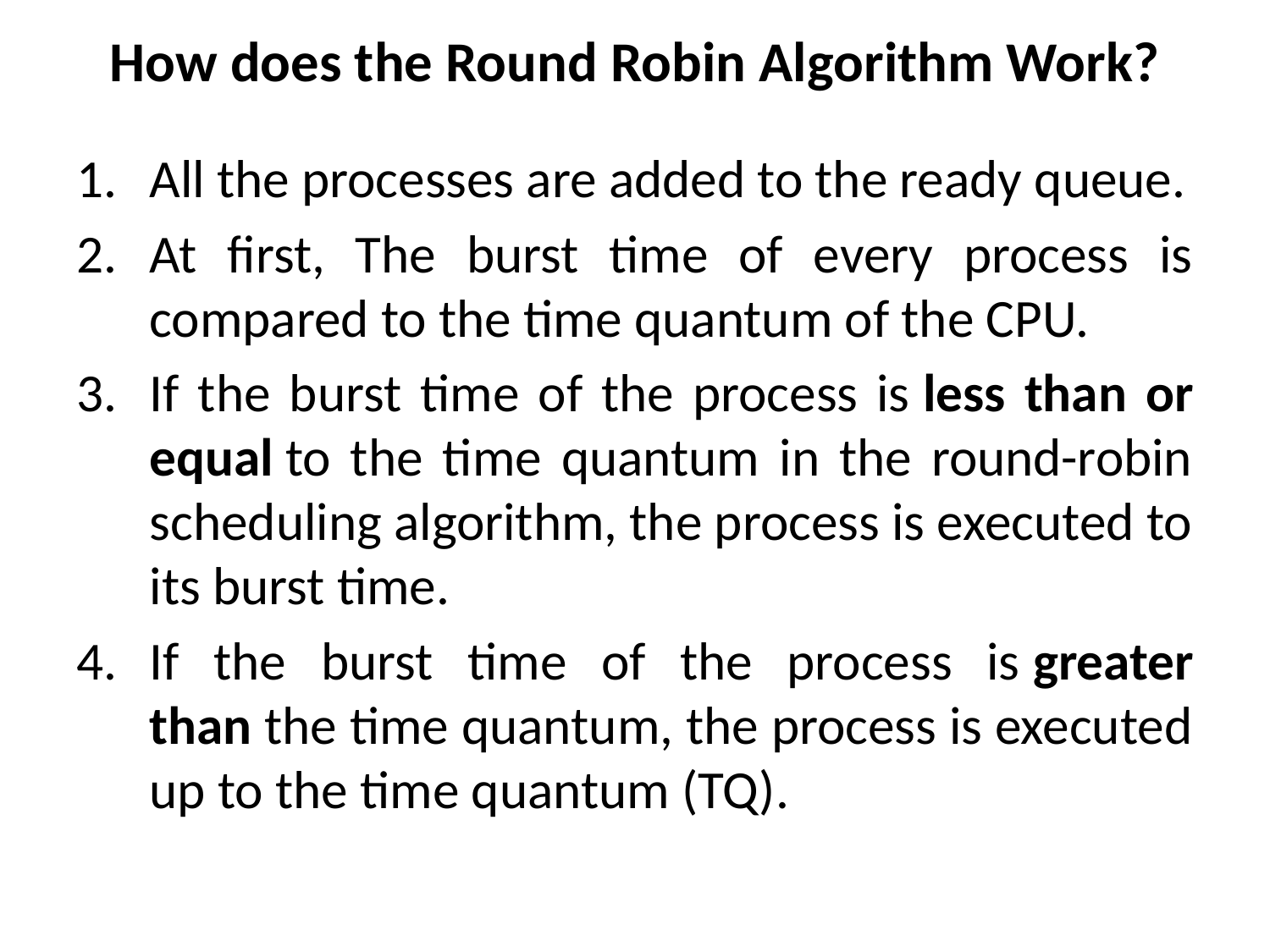

# How does the Round Robin Algorithm Work?
All the processes are added to the ready queue.
At first, The burst time of every process is compared to the time quantum of the CPU.
If the burst time of the process is less than or equal to the time quantum in the round-robin scheduling algorithm, the process is executed to its burst time.
If the burst time of the process is greater than the time quantum, the process is executed up to the time quantum (TQ).